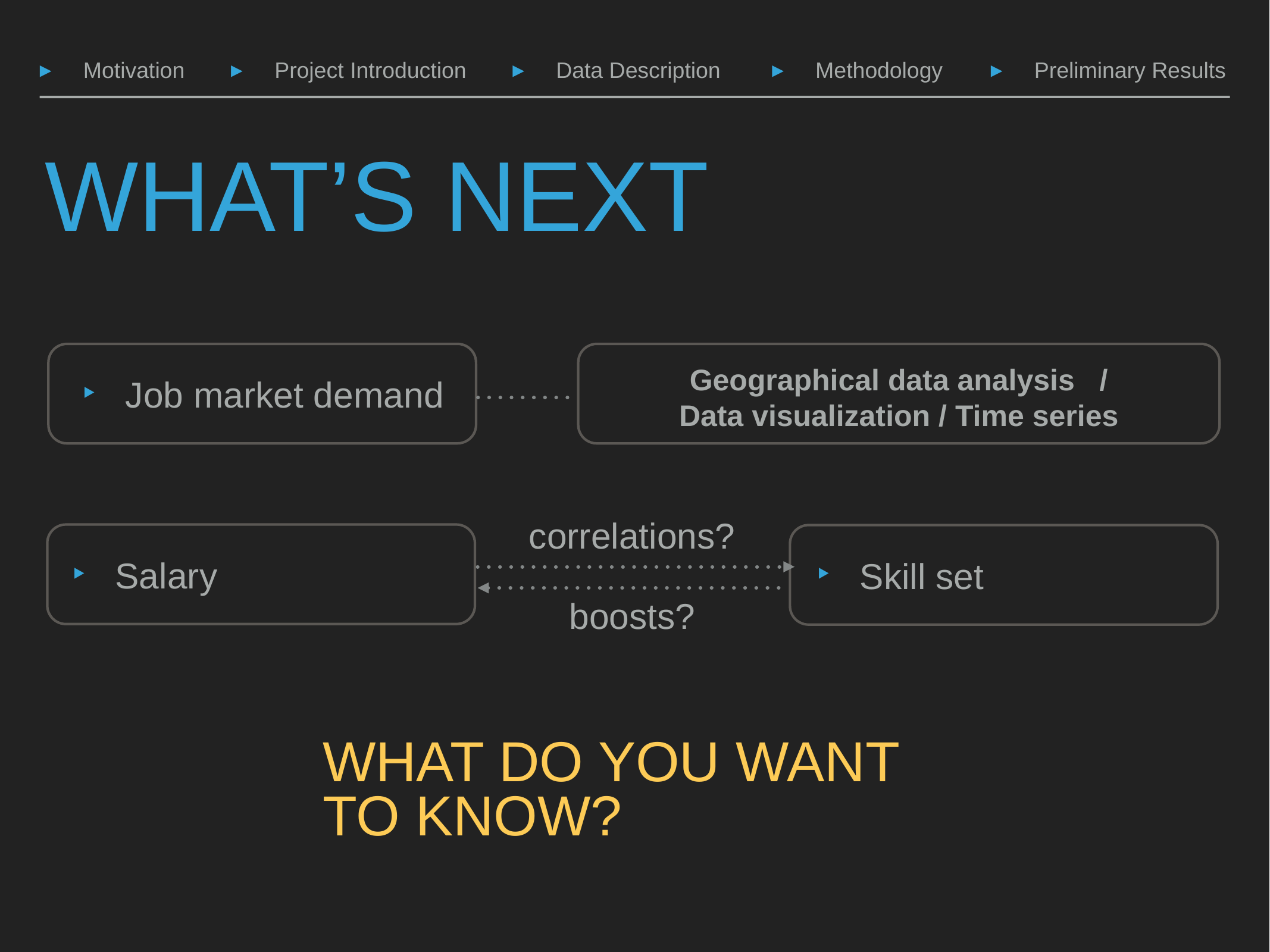

Motivation
Project Introduction
Data Description
Methodology
Preliminary Results
# What’s next

Geographical data analysis   / Data visualization / Time series
Job market demand

correlations?

Salary
Skill set

boosts?

What do you want to know?